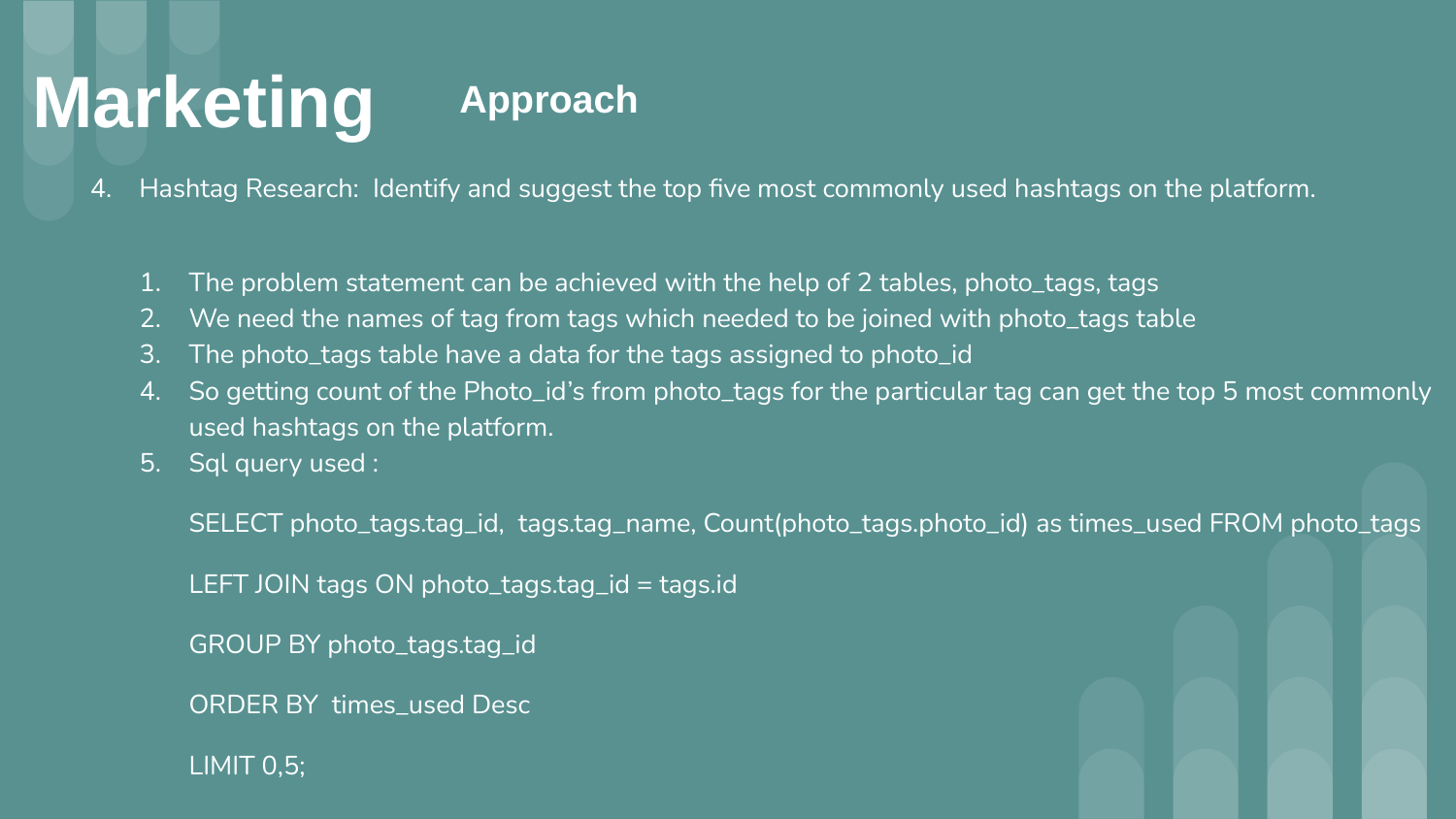

# Marketing
Approach
4.    Hashtag Research:  Identify and suggest the top five most commonly used hashtags on the platform.

The problem statement can be achieved with the help of 2 tables, photo_tags, tags
We need the names of tag from tags which needed to be joined with photo_tags table
The photo_tags table have a data for the tags assigned to photo_id
So getting count of the Photo_id’s from photo_tags for the particular tag can get the top 5 most commonly used hashtags on the platform.
Sql query used :
SELECT photo_tags.tag_id,  tags.tag_name, Count(photo_tags.photo_id) as times_used FROM photo_tags
LEFT JOIN tags ON photo_tags.tag_id = tags.id
GROUP BY photo_tags.tag_id
ORDER BY  times_used Desc
LIMIT 0,5;